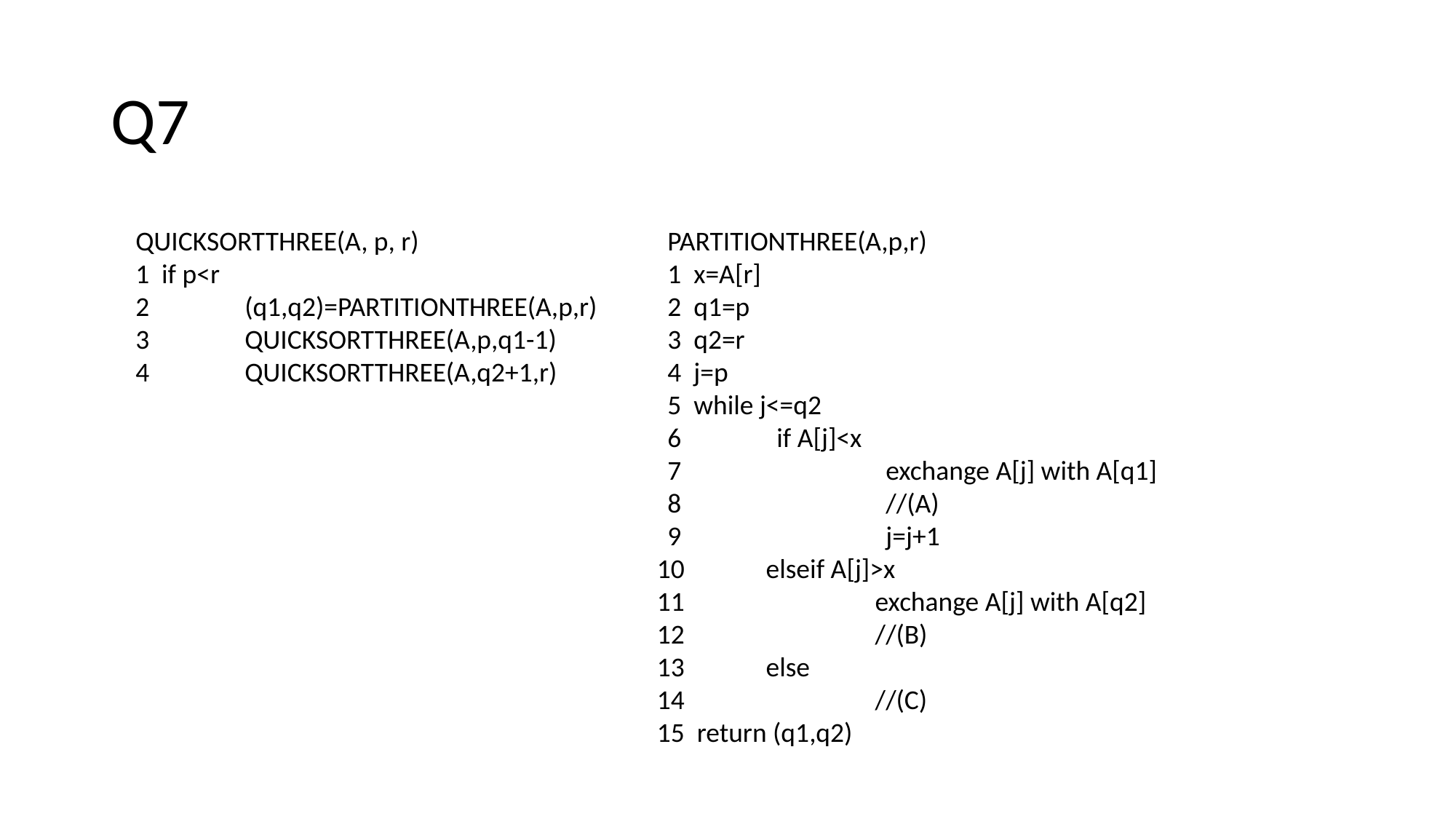

# Q7
QUICKSORTTHREE(A, p, r)
1  if p<r
2	(q1,q2)=PARTITIONTHREE(A,p,r)
3	QUICKSORTTHREE(A,p,q1-1)
4	QUICKSORTTHREE(A,q2+1,r)
PARTITIONTHREE(A,p,r)
1  x=A[r]
2  q1=p
3  q2=r
4  j=p
5  while j<=q2
6	if A[j]<x
7		exchange A[j] with A[q1]
8		//(A)
9		j=j+1
10	elseif A[j]>x
11		exchange A[j] with A[q2]
12		//(B)
13	else
14		//(C)
15  return (q1,q2)